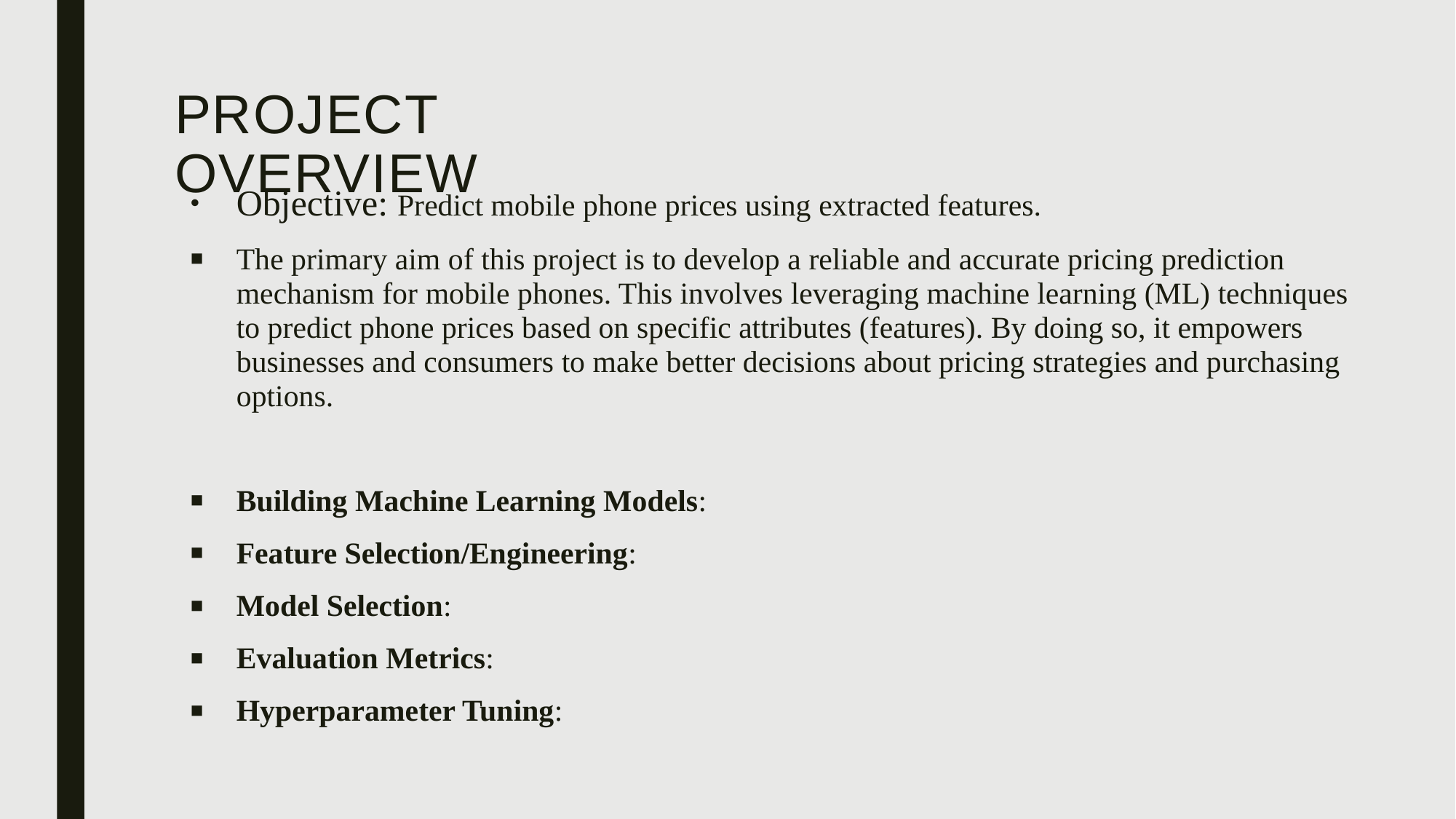

# Project Overview
Objective: Predict mobile phone prices using extracted features.
The primary aim of this project is to develop a reliable and accurate pricing prediction mechanism for mobile phones. This involves leveraging machine learning (ML) techniques to predict phone prices based on specific attributes (features). By doing so, it empowers businesses and consumers to make better decisions about pricing strategies and purchasing options.

Building Machine Learning Models:
Feature Selection/Engineering:
Model Selection:
Evaluation Metrics:
Hyperparameter Tuning: